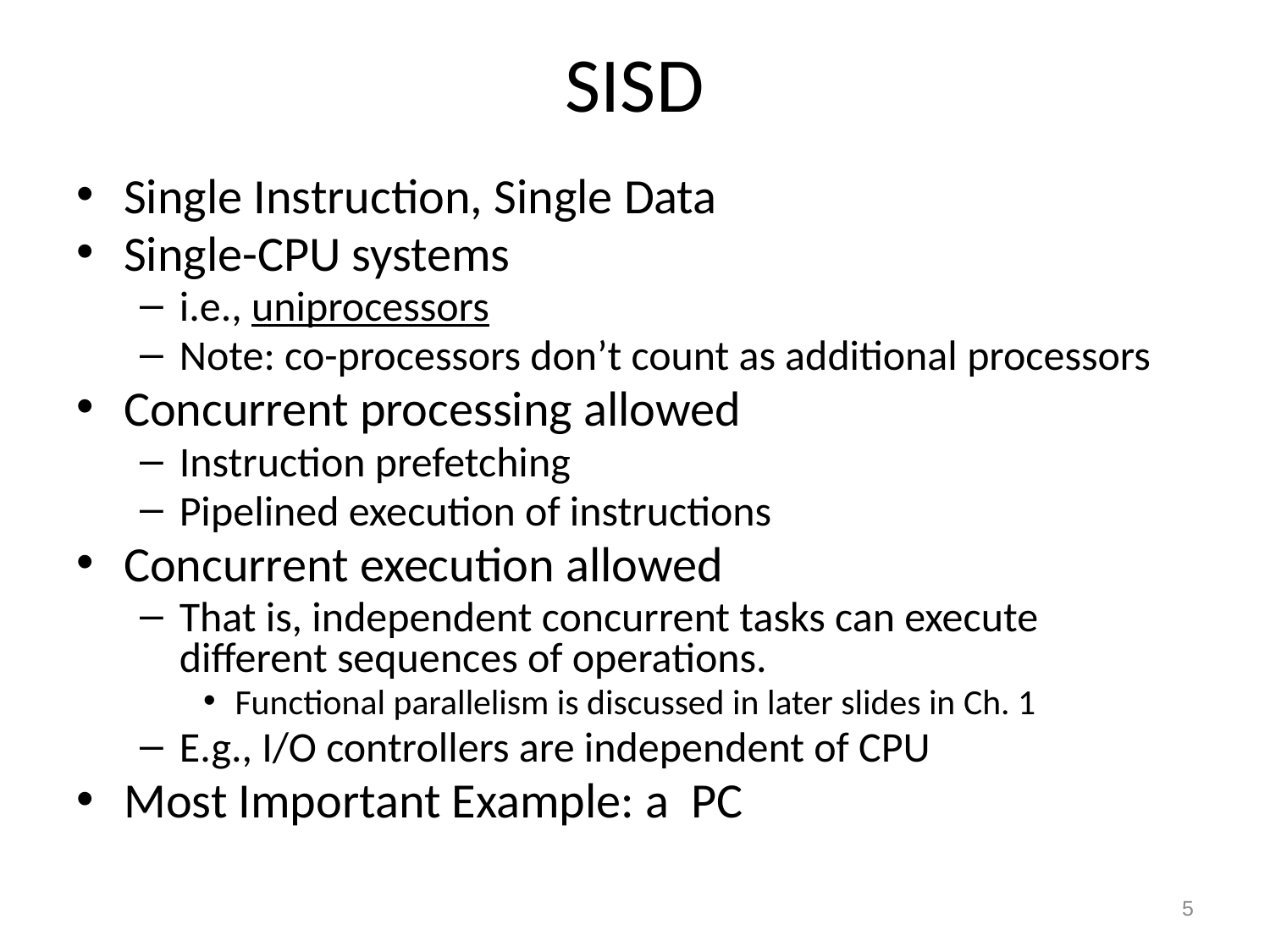

# SISD
Single Instruction, Single Data
Single-CPU systems
i.e., uniprocessors
Note: co-processors don’t count as additional processors
Concurrent processing allowed
Instruction prefetching
Pipelined execution of instructions
Concurrent execution allowed
That is, independent concurrent tasks can execute different sequences of operations.
Functional parallelism is discussed in later slides in Ch. 1
E.g., I/O controllers are independent of CPU
Most Important Example: a  PC
5